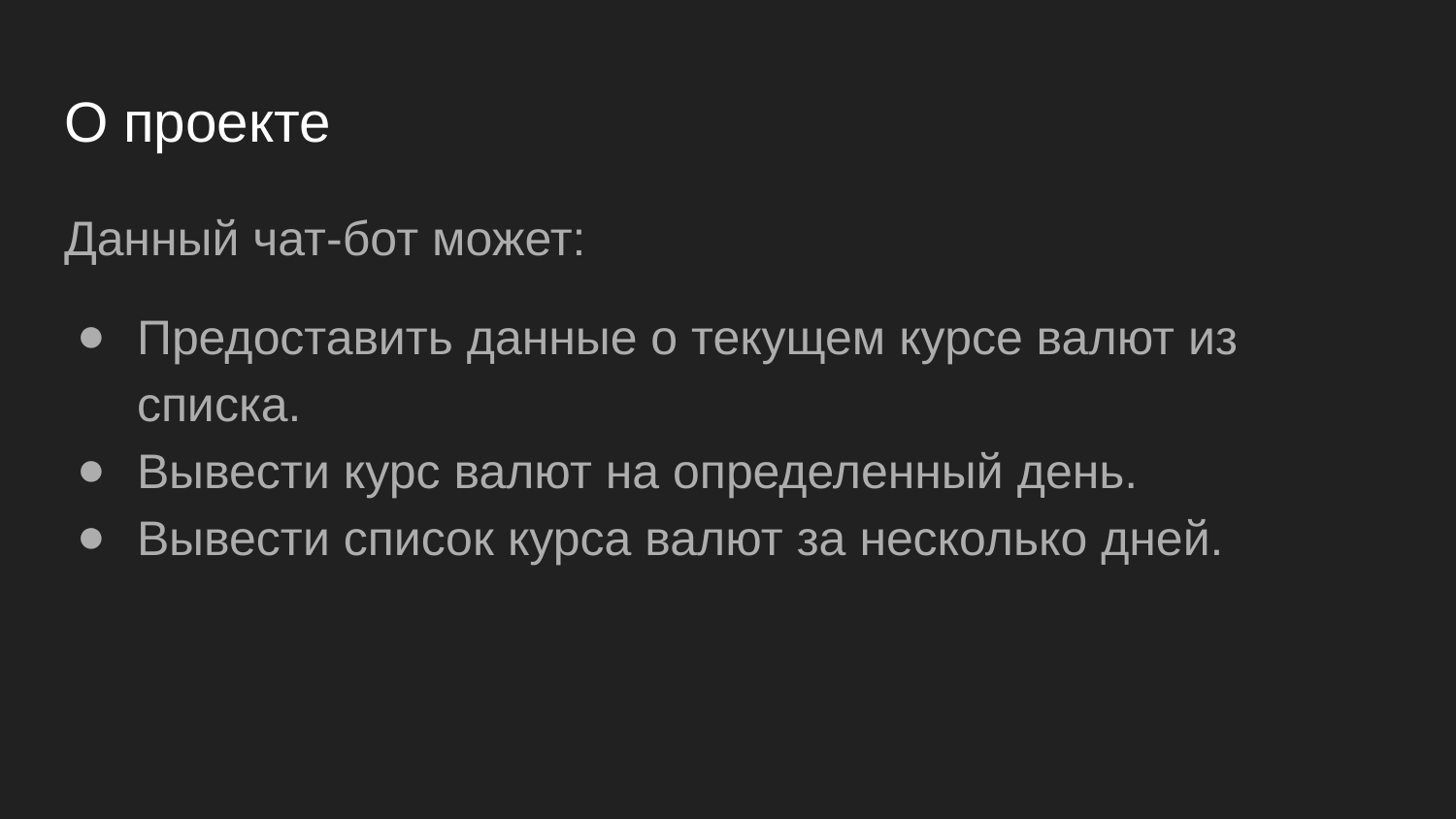

# О проекте
Данный чат-бот может:
Предоставить данные о текущем курсе валют из списка.
Вывести курс валют на определенный день.
Вывести список курса валют за несколько дней.